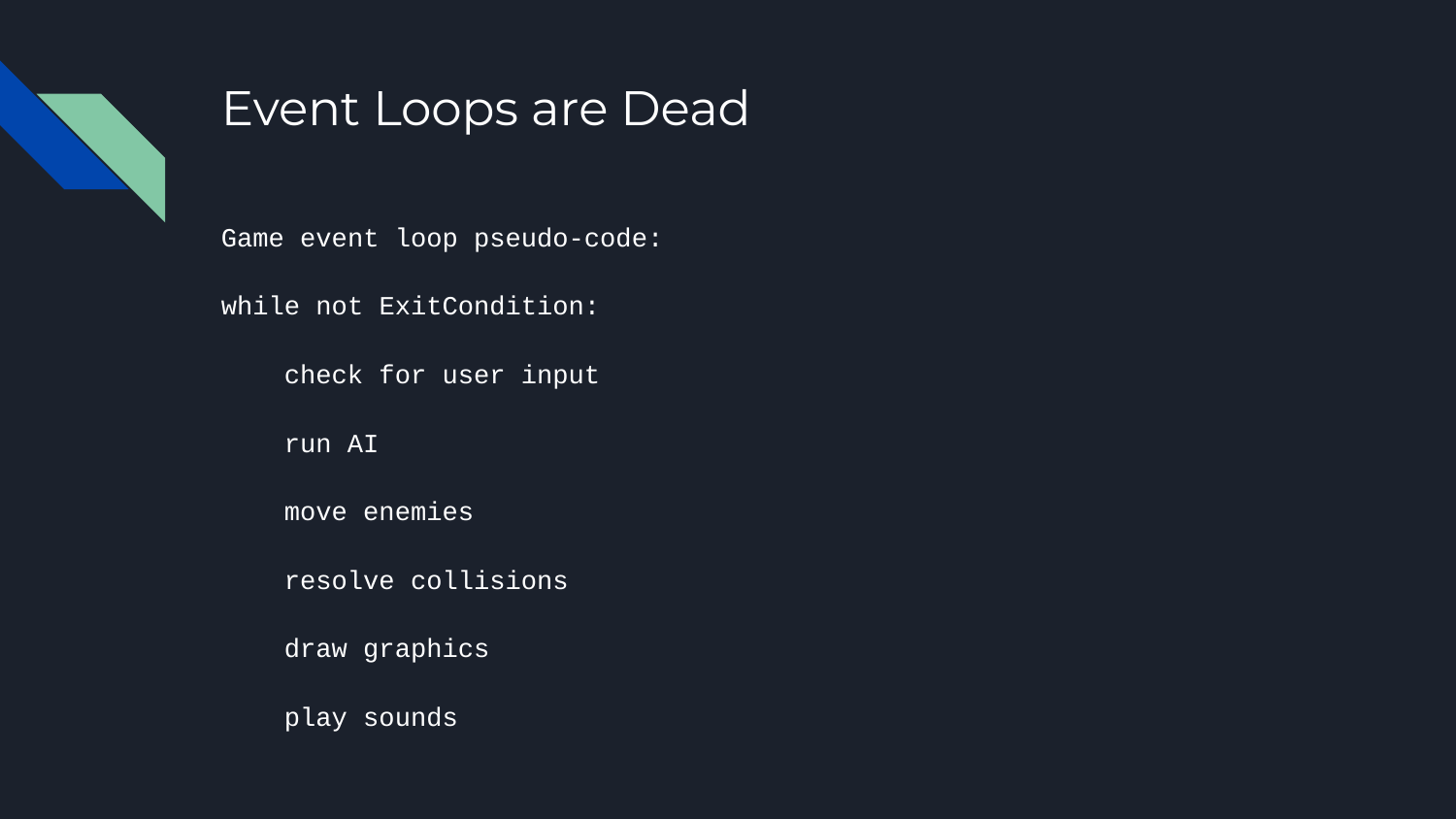

# Event Loops are Dead
Game event loop pseudo-code:
while not ExitCondition:
    check for user input
    run AI
    move enemies
    resolve collisions
    draw graphics
    play sounds